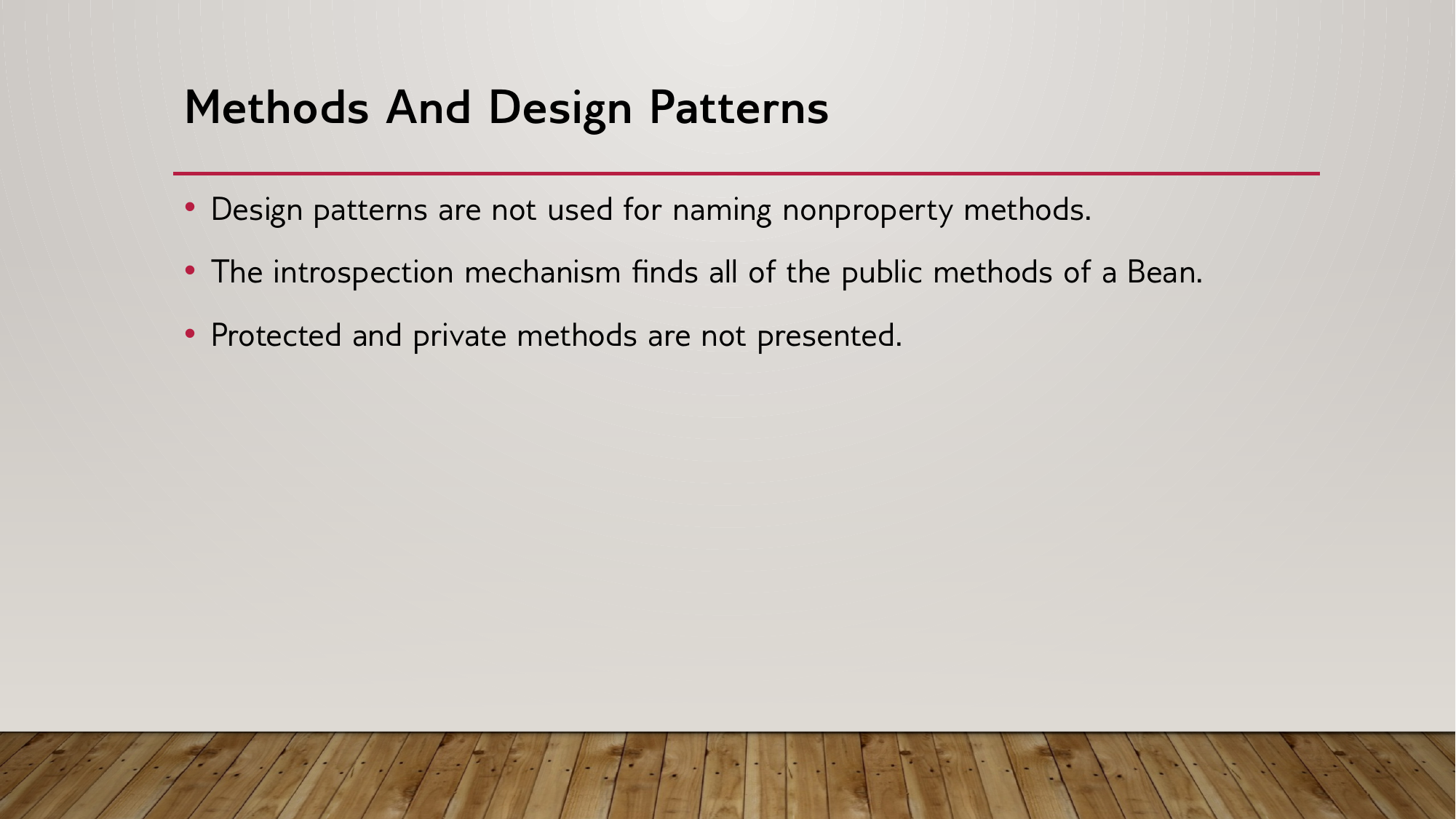

# Methods And Design Patterns
Design patterns are not used for naming nonproperty methods.
The introspection mechanism finds all of the public methods of a Bean.
Protected and private methods are not presented.